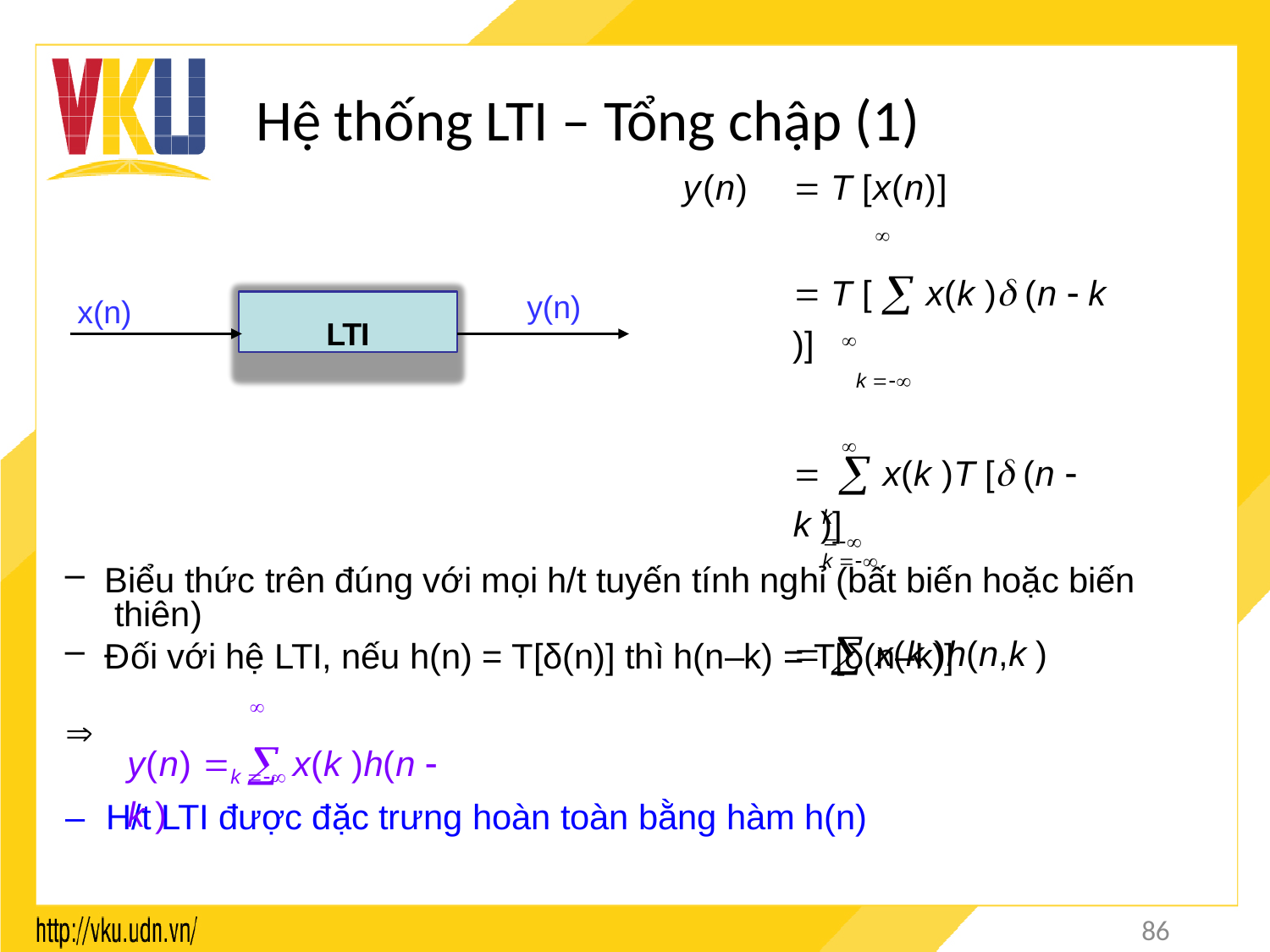

# Hệ thống LTI – Tổng chập (1)
= T [x(n)]
= T [ ∑ x(k )δ (n − k )]
k =−∞
= ∑ x(k )T [δ (n − k )]
k =−∞
= ∑ x(k )h(n,k )
y(n)
∞

y(n)
x(n)
LTI
∞

∞
k =−∞
Biểu thức trên đúng với mọi h/t tuyến tính nghỉ (bất biến hoặc biến  thiên)
Đối với hệ LTI, nếu h(n) = T[δ(n)] thì h(n–k) = T[δ(n–k)]
∞
y(n) = ∑ x(k )h(n − k )
⇒
k =−∞
–	H/t LTI được đặc trưng hoàn toàn bằng hàm h(n)
86